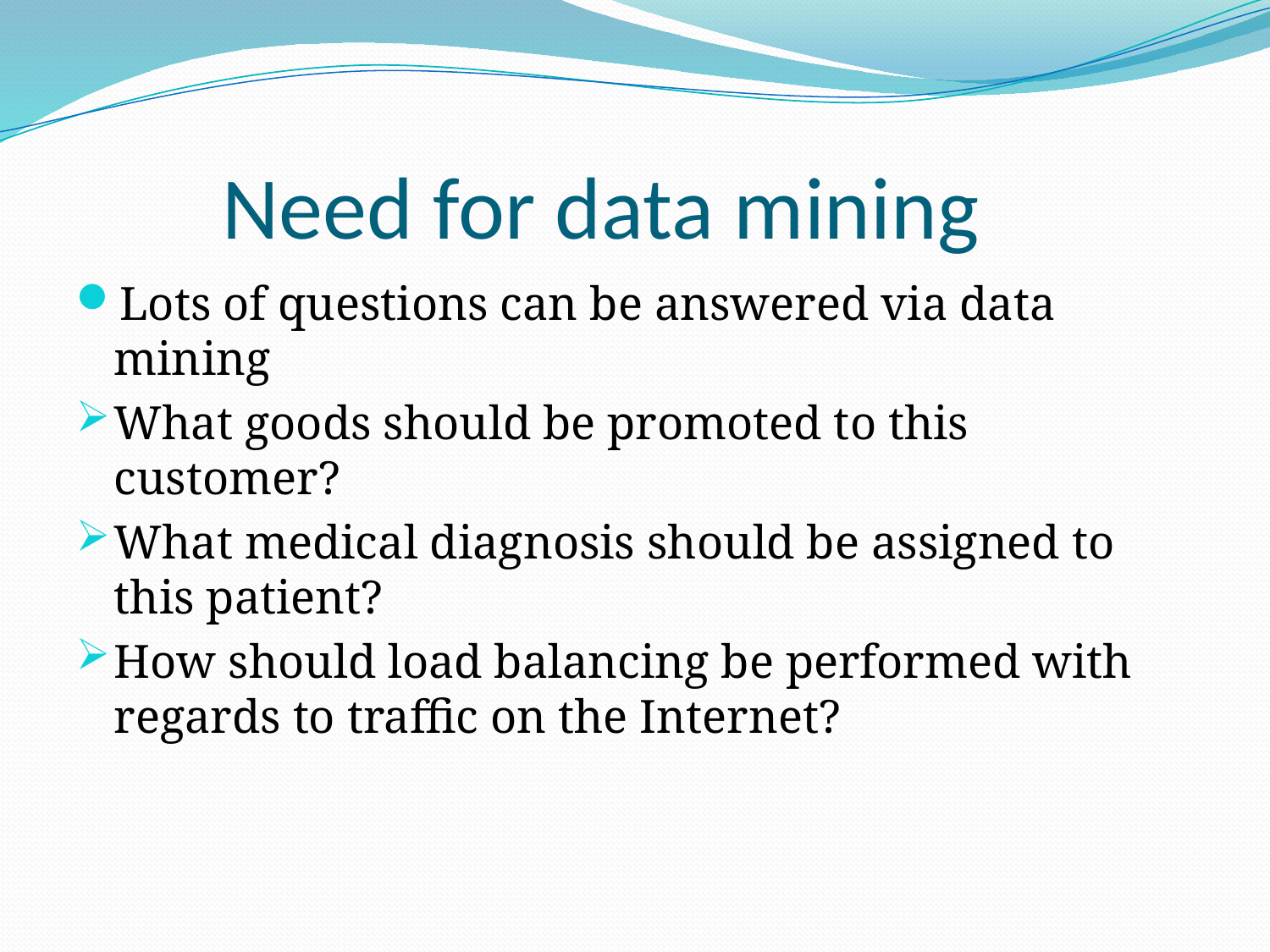

# Need for data mining
Lots of questions can be answered via data mining
What goods should be promoted to this customer?
What medical diagnosis should be assigned to this patient?
How should load balancing be performed with regards to traffic on the Internet?